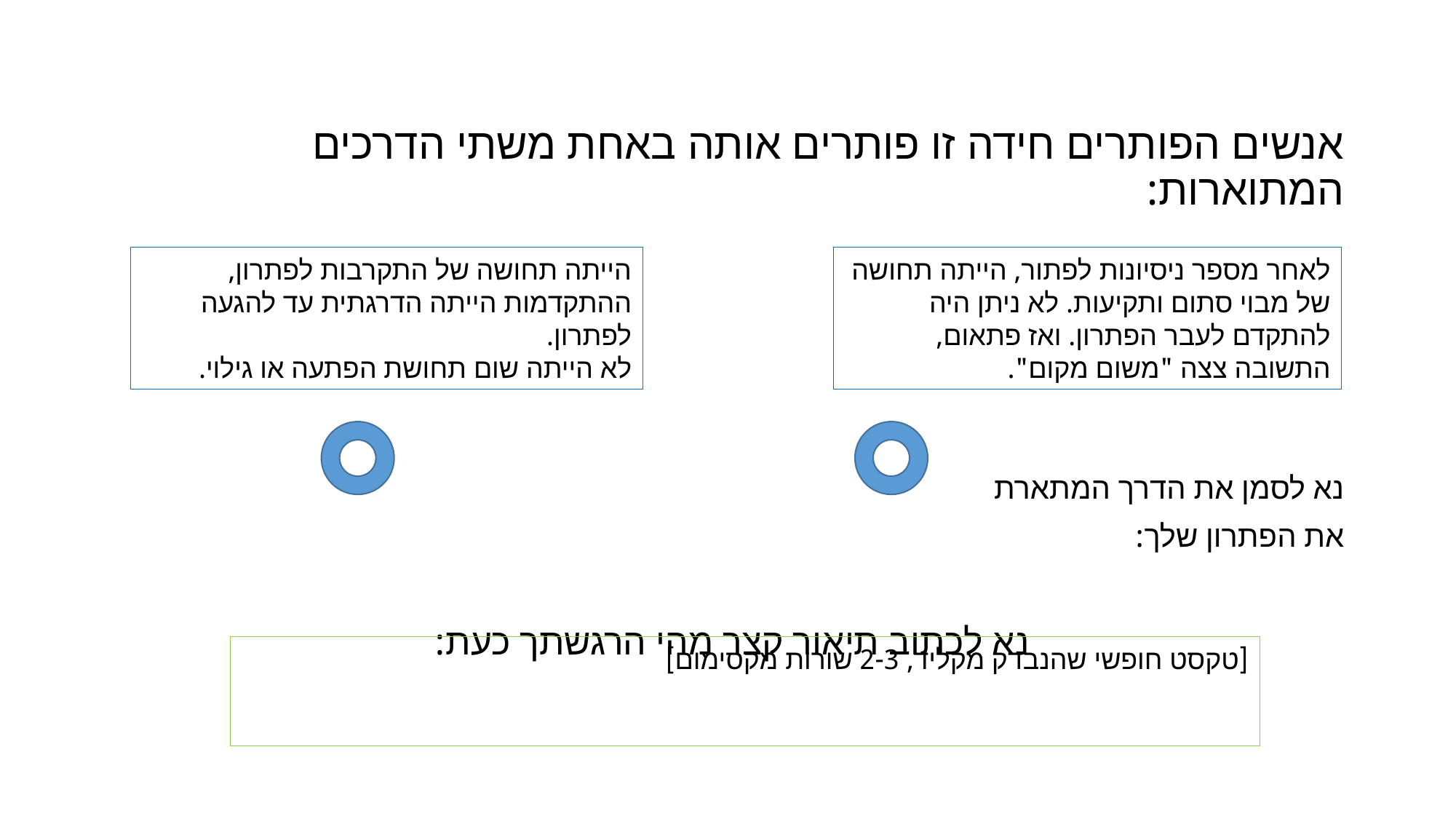

אנשים הפותרים חידה זו פותרים אותה באחת משתי הדרכים המתוארות:

נא לסמן את הדרך המתארת
את הפתרון שלך:

נא לכתוב תיאור קצר מהי הרגשתך כעת:

הייתה תחושה של התקרבות לפתרון, ההתקדמות הייתה הדרגתית עד להגעה לפתרון.
לא הייתה שום תחושת הפתעה או גילוי.
לאחר מספר ניסיונות לפתור, הייתה תחושה של מבוי סתום ותקיעות. לא ניתן היה להתקדם לעבר הפתרון. ואז פתאום, התשובה צצה "משום מקום".

[טקסט חופשי שהנבדק מקליד, 2-3 שורות מקסימום]